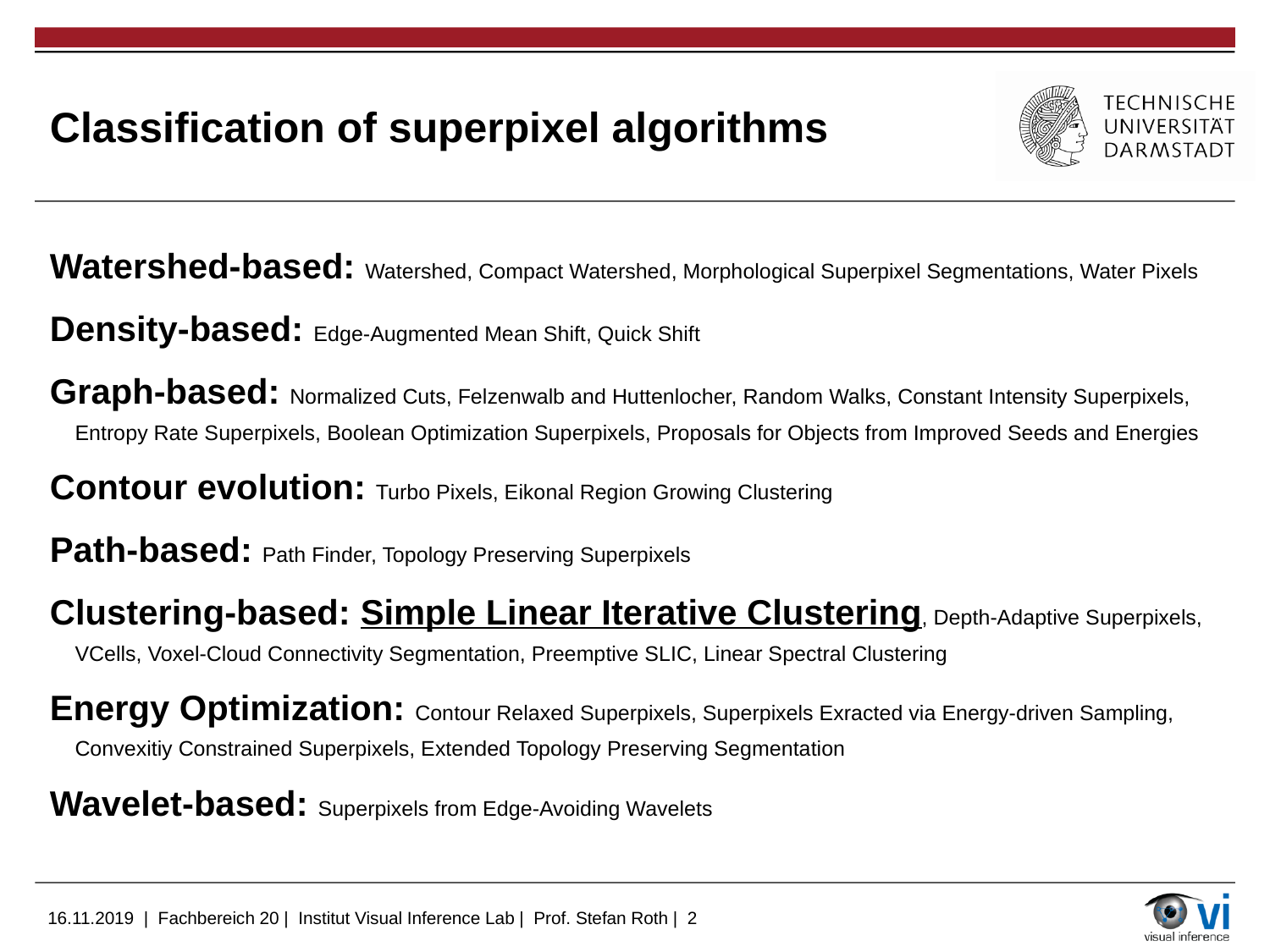

# Classification of superpixel algorithms
Watershed-based: Watershed, Compact Watershed, Morphological Superpixel Segmentations, Water Pixels
Density-based: Edge-Augmented Mean Shift, Quick Shift
Graph-based: Normalized Cuts, Felzenwalb and Huttenlocher, Random Walks, Constant Intensity Superpixels, Entropy Rate Superpixels, Boolean Optimization Superpixels, Proposals for Objects from Improved Seeds and Energies
Contour evolution: Turbo Pixels, Eikonal Region Growing Clustering
Path-based: Path Finder, Topology Preserving Superpixels
Clustering-based: Simple Linear Iterative Clustering, Depth-Adaptive Superpixels, VCells, Voxel-Cloud Connectivity Segmentation, Preemptive SLIC, Linear Spectral Clustering
Energy Optimization: Contour Relaxed Superpixels, Superpixels Exracted via Energy-driven Sampling, Convexitiy Constrained Superpixels, Extended Topology Preserving Segmentation
Wavelet-based: Superpixels from Edge-Avoiding Wavelets